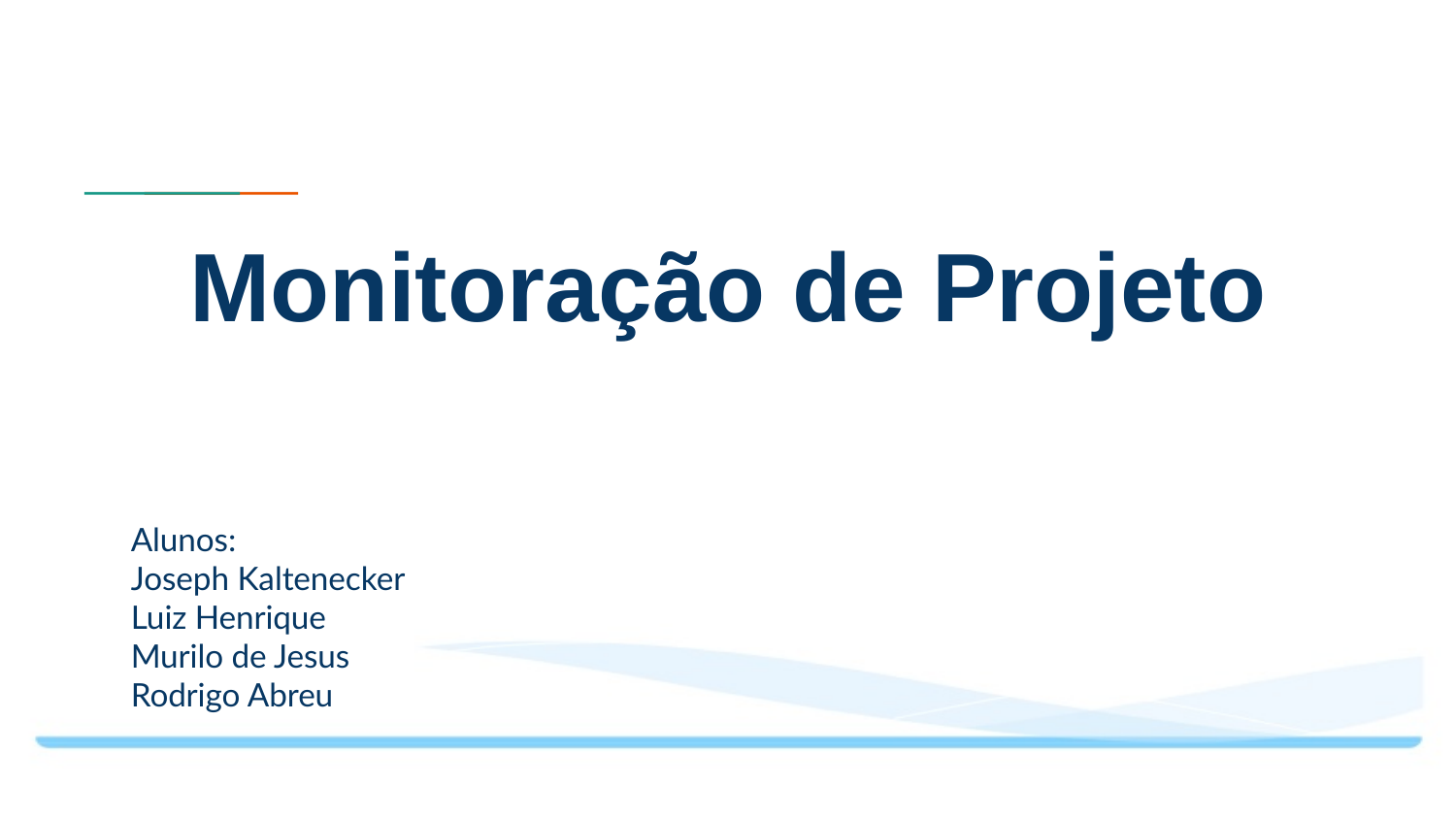

# Monitoração de Projeto
Alunos:
Joseph Kaltenecker
Luiz Henrique
Murilo de Jesus
Rodrigo Abreu